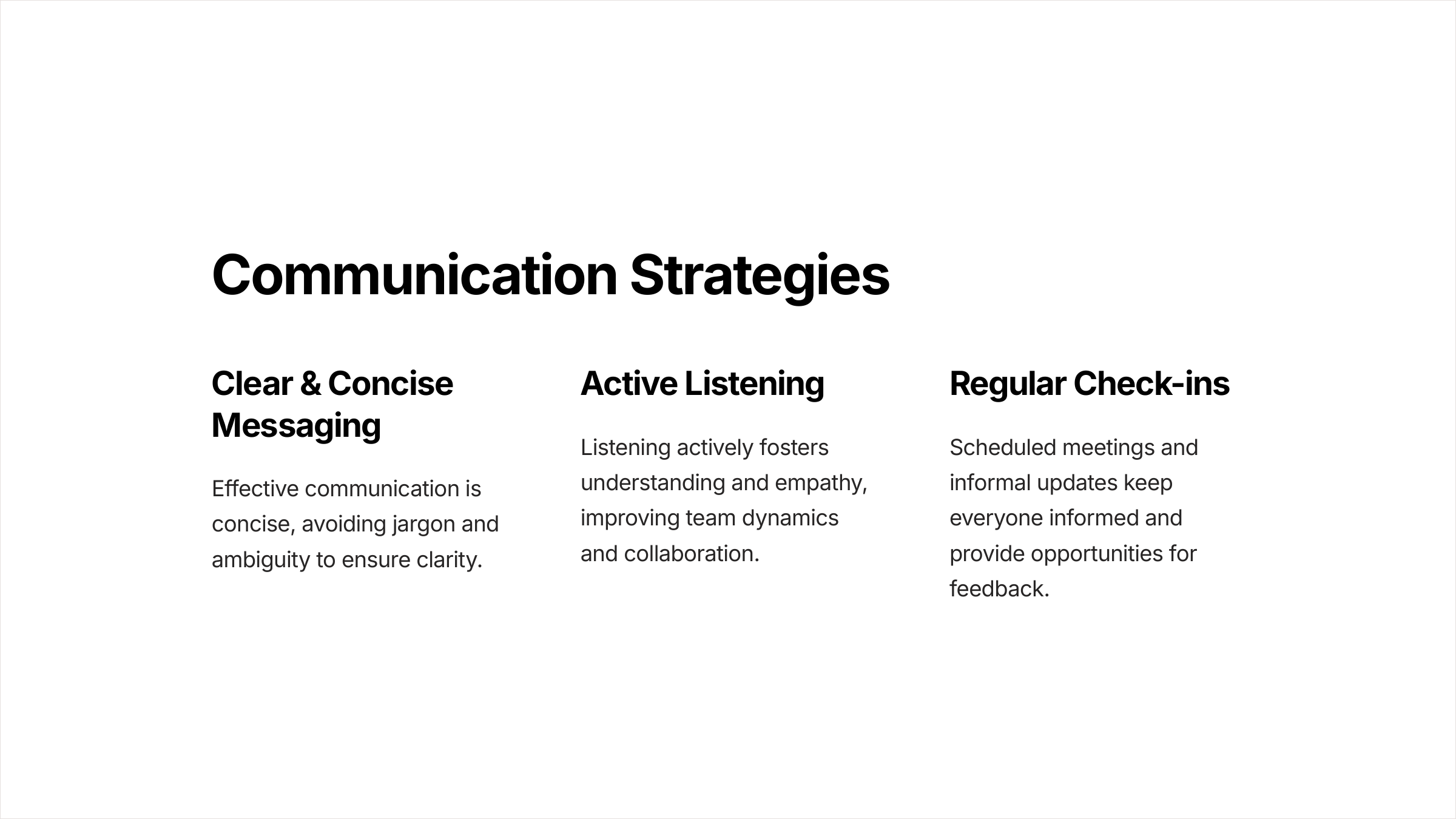

Communication Strategies
Clear & Concise Messaging
Active Listening
Regular Check-ins
Listening actively fosters understanding and empathy, improving team dynamics and collaboration.
Scheduled meetings and informal updates keep everyone informed and provide opportunities for feedback.
Effective communication is concise, avoiding jargon and ambiguity to ensure clarity.